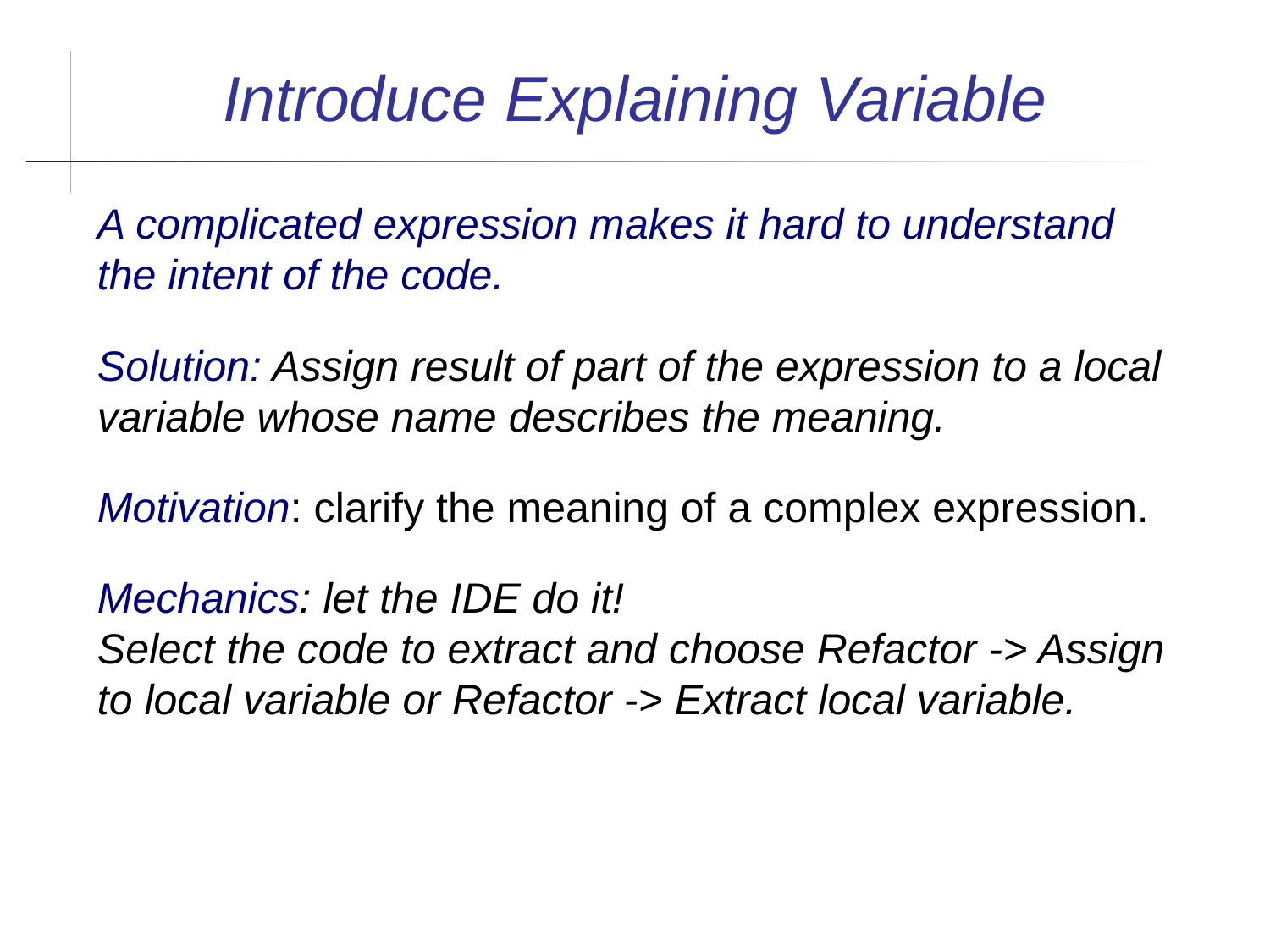

Introduce Explaining Variable
A complicated expression makes it hard to understand the intent of the code.
Solution: Assign result of part of the expression to a local variable whose name describes the meaning.
Motivation: clarify the meaning of a complex expression.
Mechanics: let the IDE do it!
Select the code to extract and choose Refactor -> Assign to local variable or Refactor -> Extract local variable.